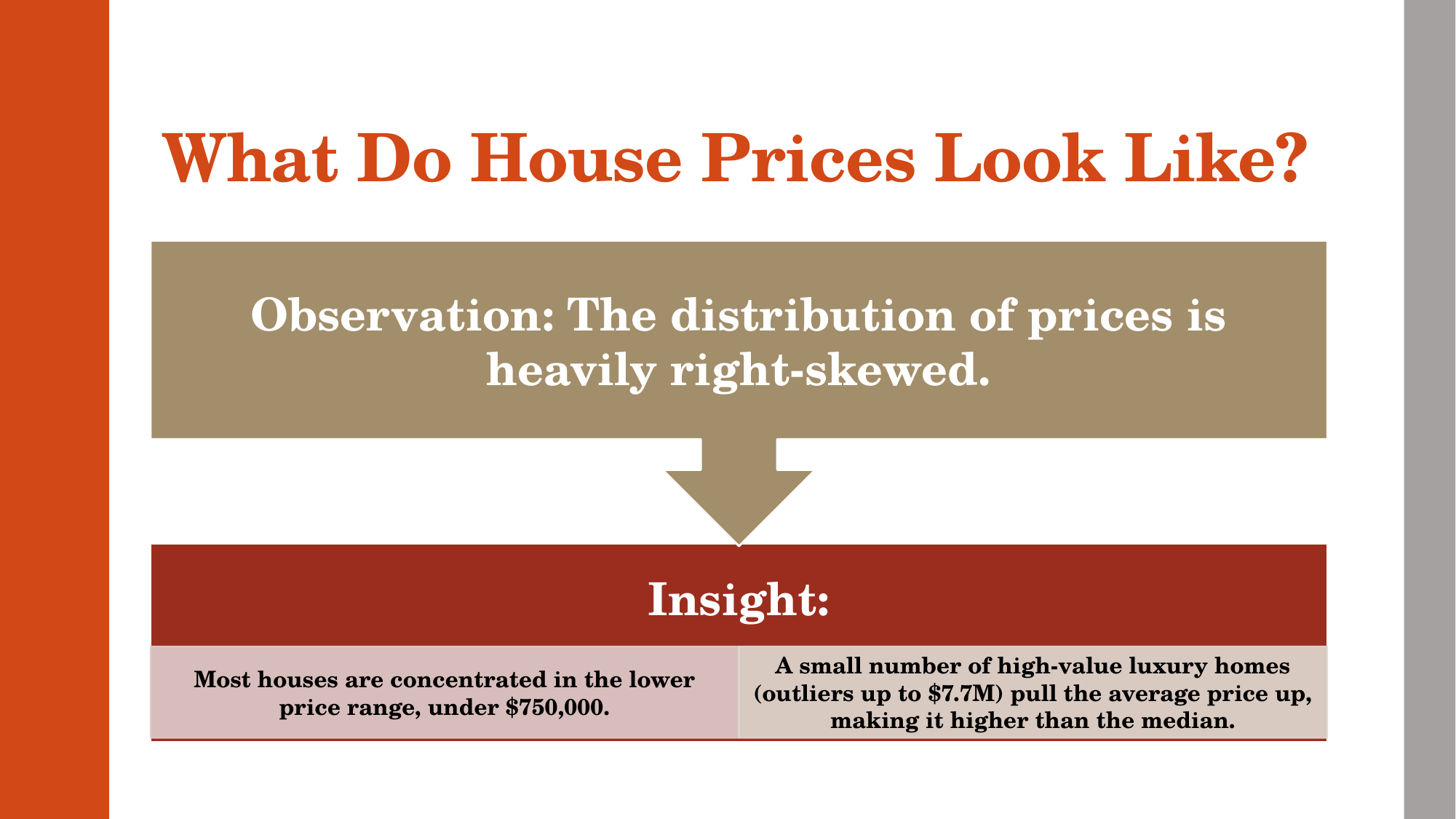

# What Do House Prices Look Like?
Insight:
Most houses are concentrated in the lower price range, under $750,000.
A small number of high-value luxury homes (outliers up to $7.7M) pull the average price up, making it higher than the median.
Observation: The distribution of prices is heavily right-skewed.